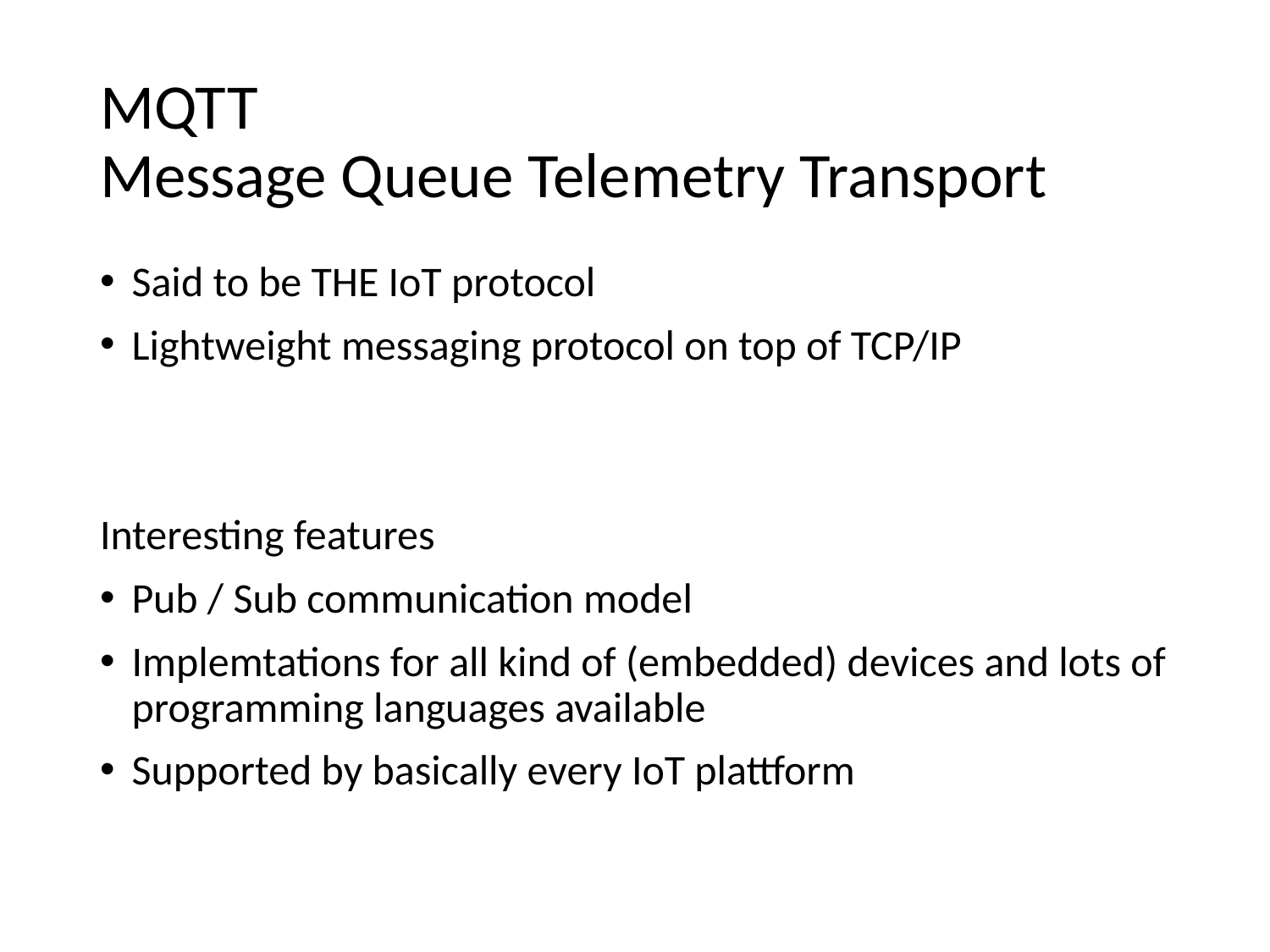

# MQTT Message Queue Telemetry Transport
Said to be THE IoT protocol
Lightweight messaging protocol on top of TCP/IP

Interesting features
Pub / Sub communication model
Implemtations for all kind of (embedded) devices and lots of programming languages available
Supported by basically every IoT plattform